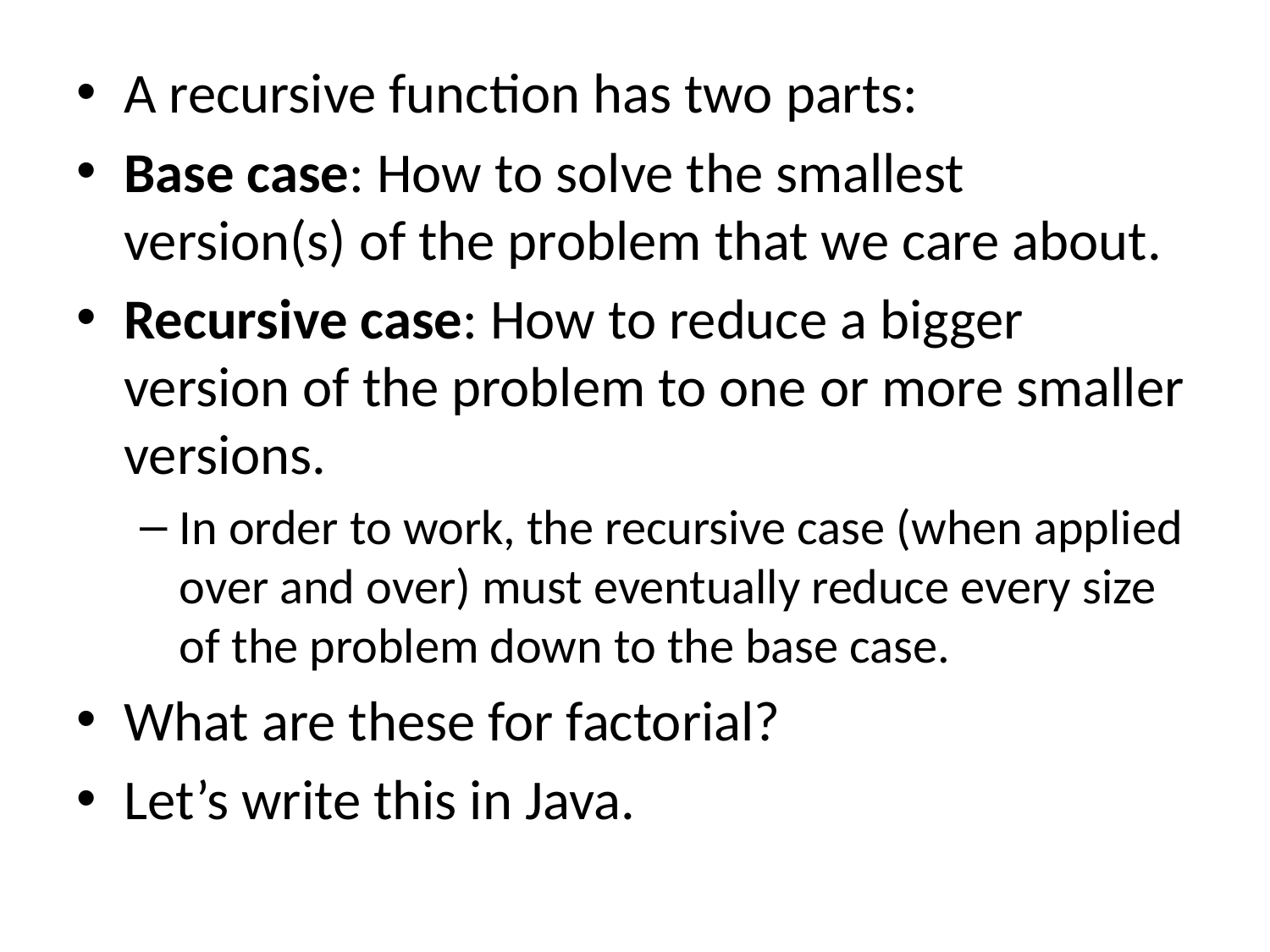

A recursive function has two parts:
Base case: How to solve the smallest version(s) of the problem that we care about.
Recursive case: How to reduce a bigger version of the problem to one or more smaller versions.
In order to work, the recursive case (when applied over and over) must eventually reduce every size of the problem down to the base case.
What are these for factorial?
Let’s write this in Java.